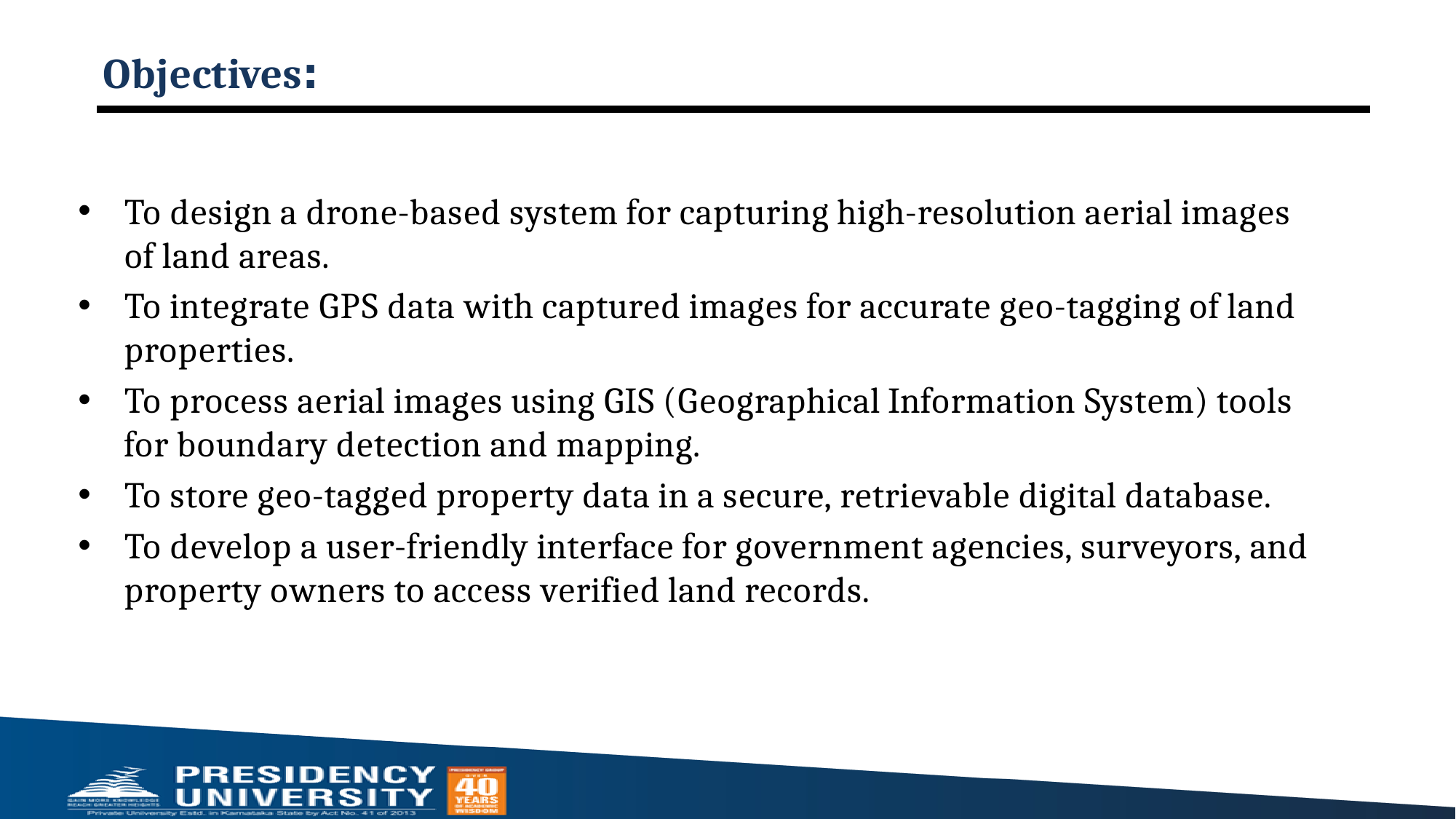

# Objectives:
To design a drone-based system for capturing high-resolution aerial images of land areas.
To integrate GPS data with captured images for accurate geo-tagging of land properties.
To process aerial images using GIS (Geographical Information System) tools for boundary detection and mapping.
To store geo-tagged property data in a secure, retrievable digital database.
To develop a user-friendly interface for government agencies, surveyors, and property owners to access verified land records.